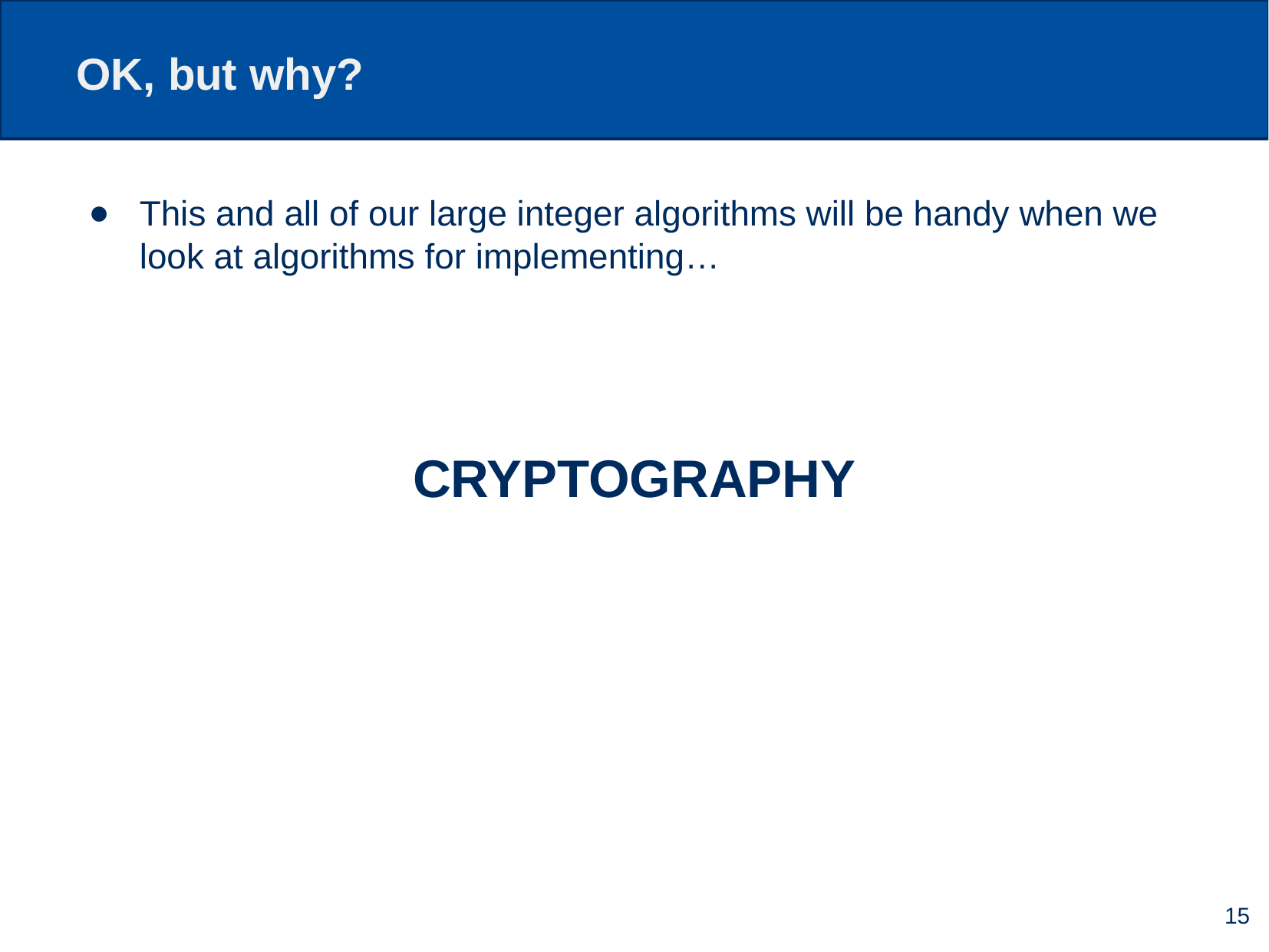

# OK, but why?
This and all of our large integer algorithms will be handy when we look at algorithms for implementing…

CRYPTOGRAPHY
15